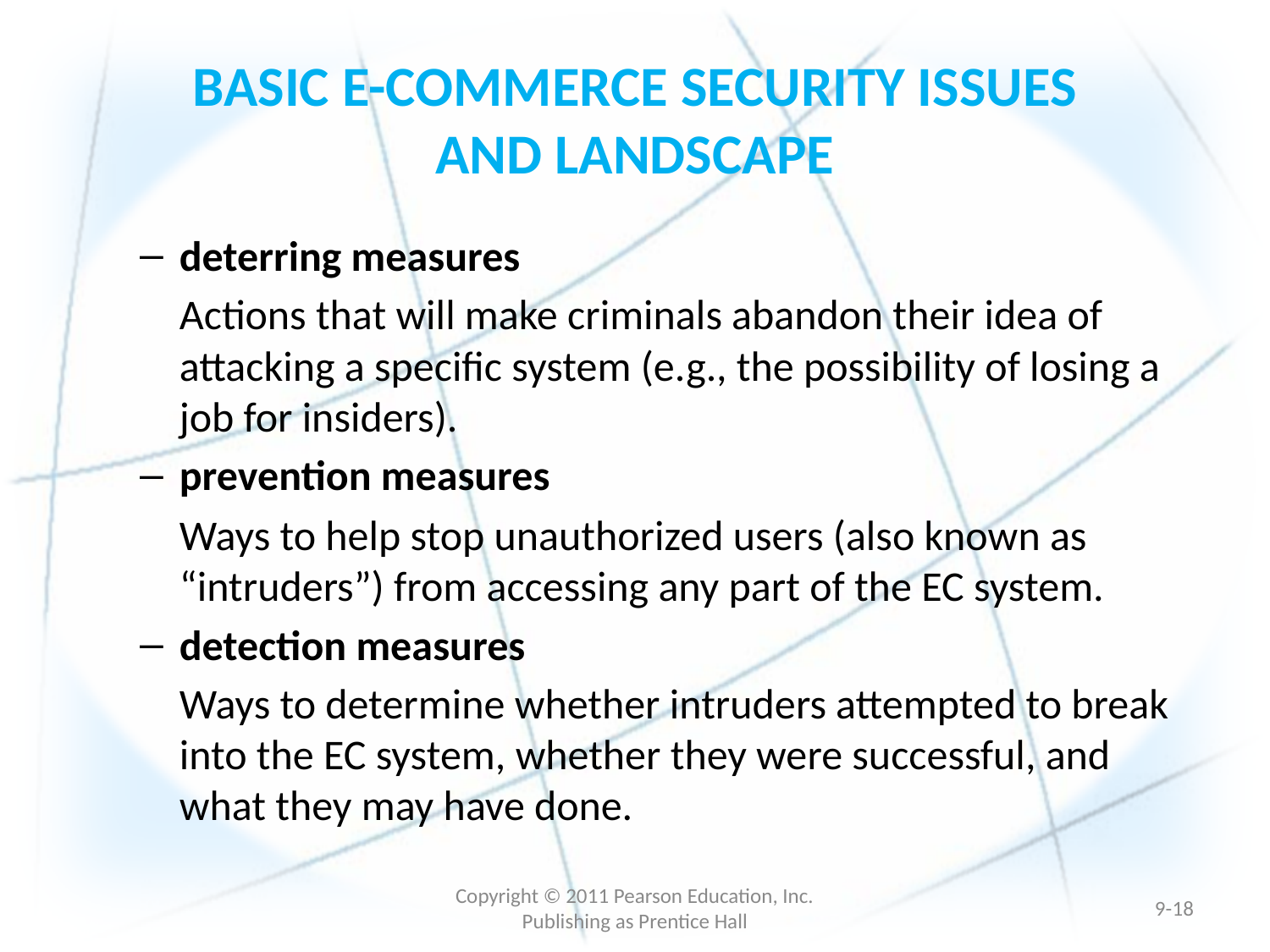

# BASIC E-COMMERCE SECURITY ISSUES AND LANDSCAPE
deterring measures
	Actions that will make criminals abandon their idea of attacking a specific system (e.g., the possibility of losing a job for insiders).
prevention measures
	Ways to help stop unauthorized users (also known as “intruders”) from accessing any part of the EC system.
detection measures
	Ways to determine whether intruders attempted to break into the EC system, whether they were successful, and what they may have done.
Copyright © 2011 Pearson Education, Inc. Publishing as Prentice Hall
9-18